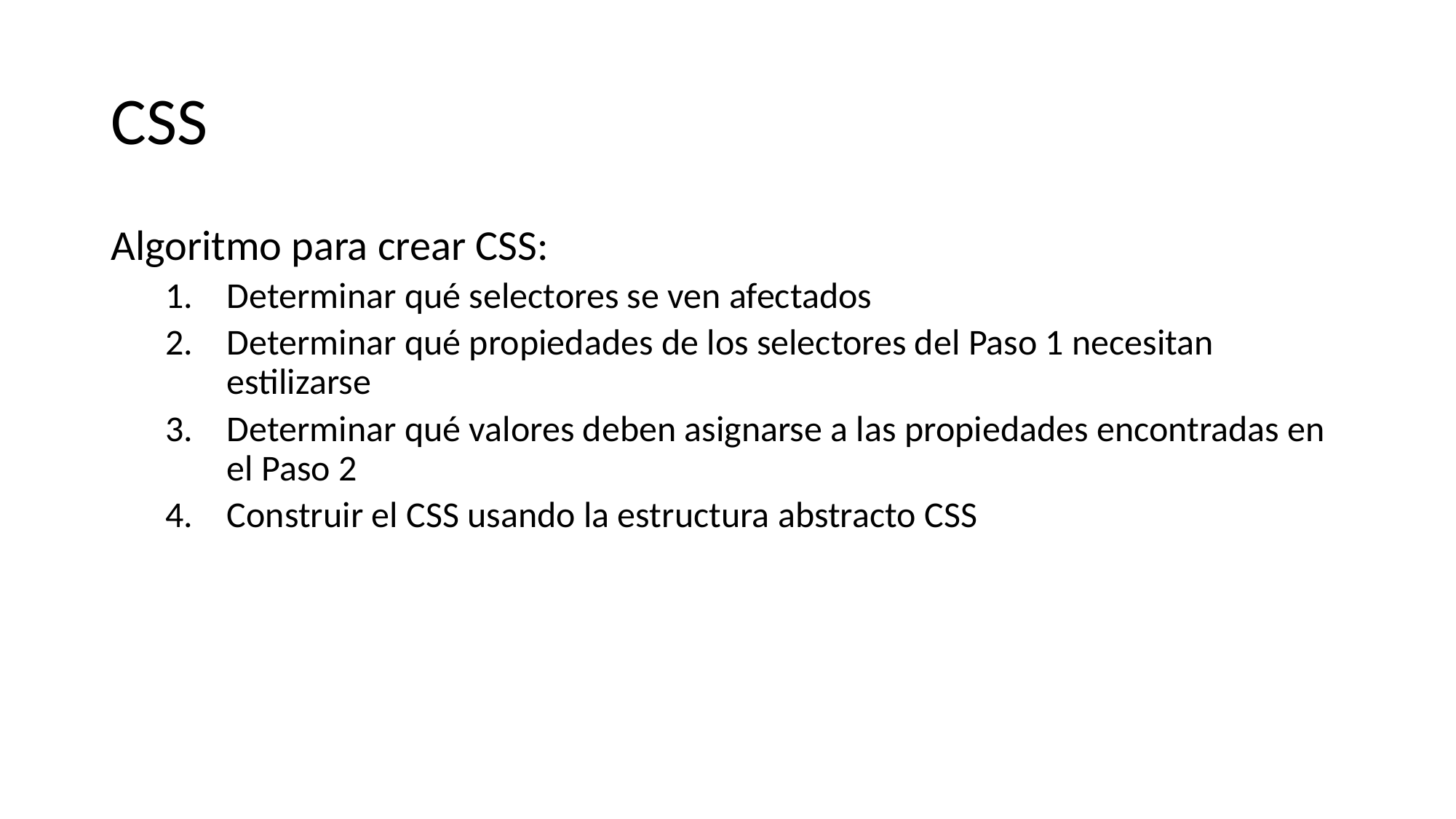

# CSS
Algoritmo para crear CSS:
Determinar qué selectores se ven afectados
Determinar qué propiedades de los selectores del Paso 1 necesitan estilizarse
Determinar qué valores deben asignarse a las propiedades encontradas en el Paso 2
Construir el CSS usando la estructura abstracto CSS